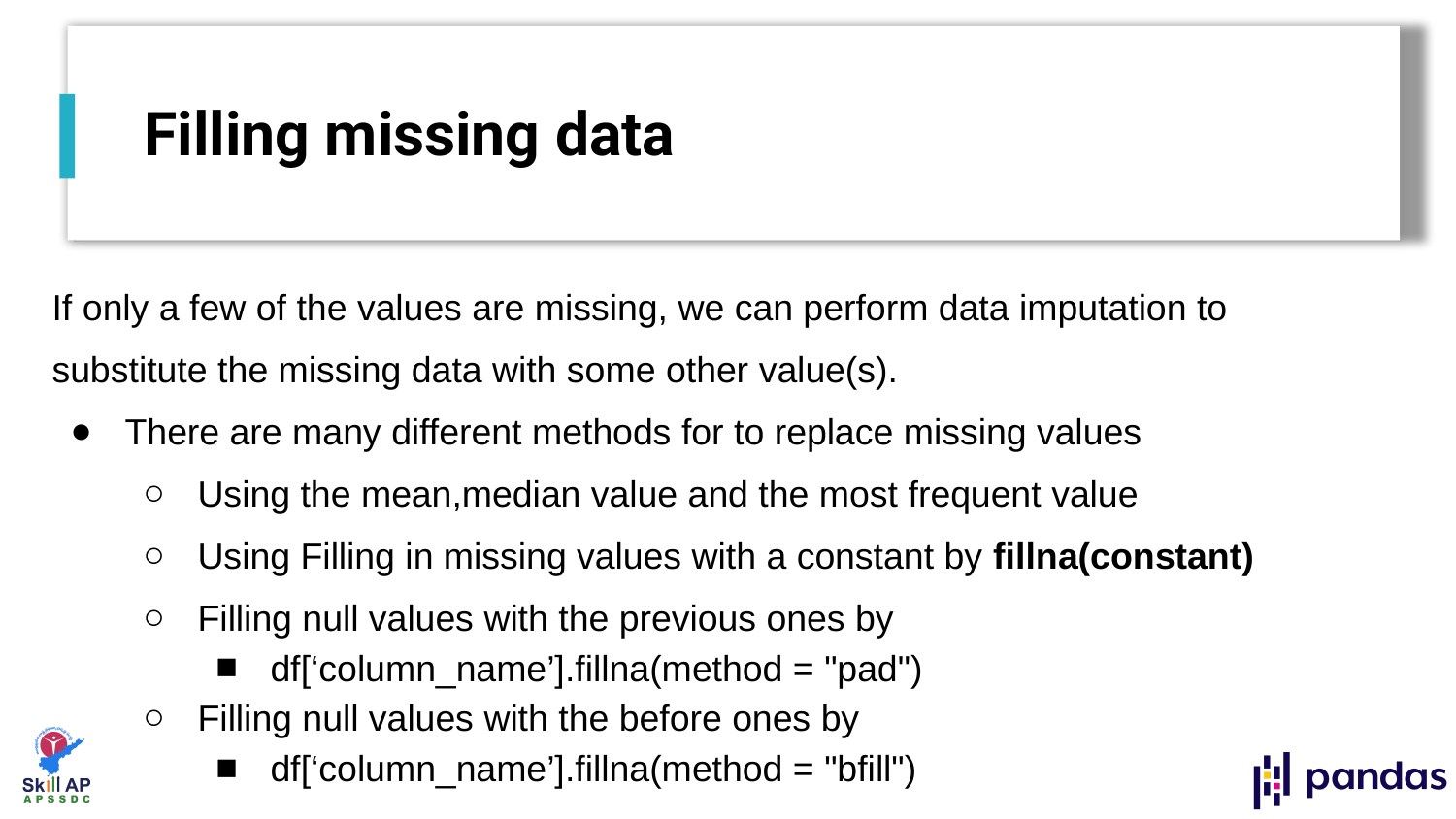

# Filling missing data
If only a few of the values are missing, we can perform data imputation to substitute the missing data with some other value(s).
There are many different methods for to replace missing values
Using the mean,median value and the most frequent value
Using Filling in missing values with a constant by fillna(constant)
Filling null values with the previous ones by
df[‘column_name’].fillna(method = "pad")
Filling null values with the before ones by
df[‘column_name’].fillna(method = "bfill")